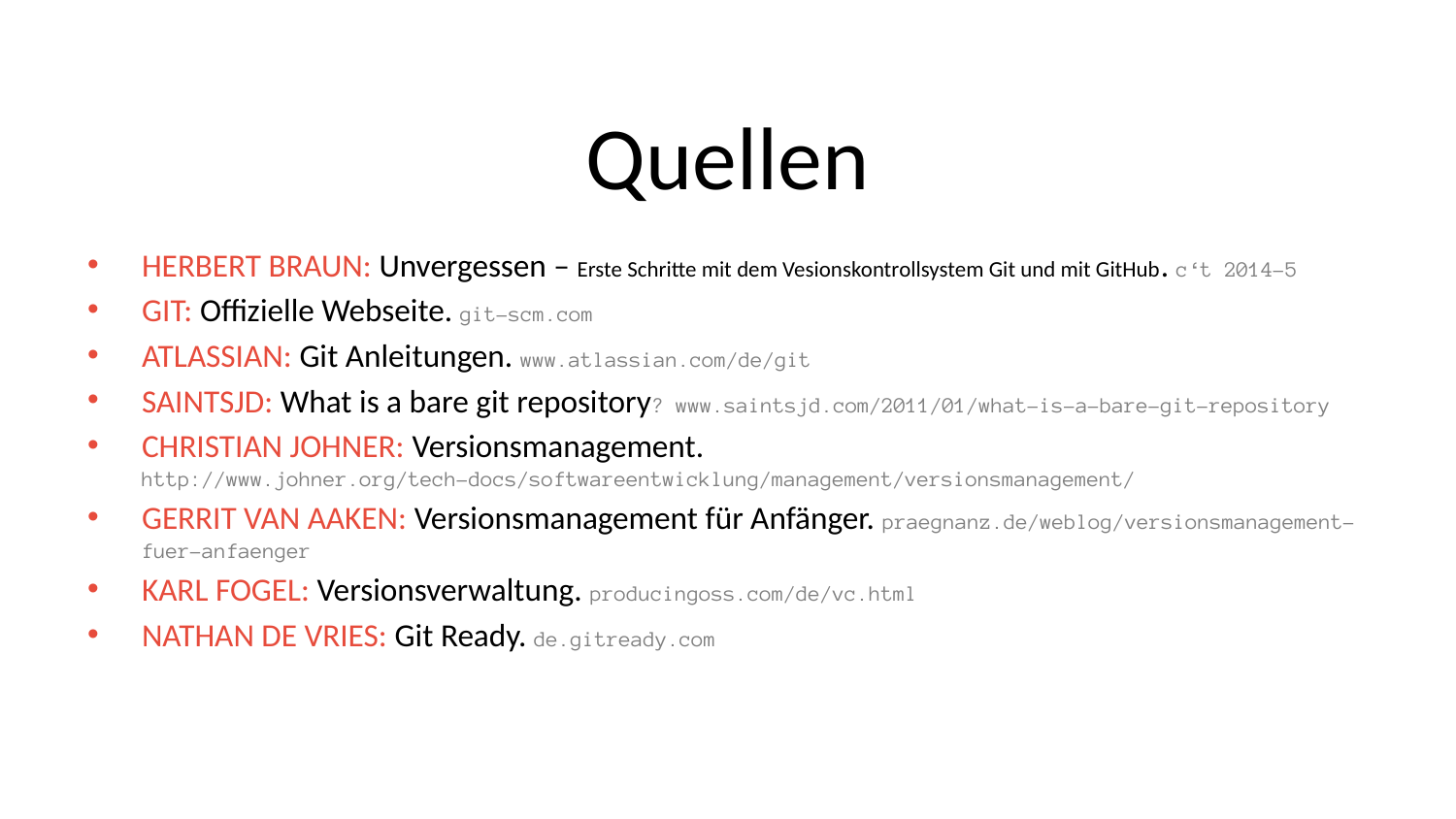

Literatur

Quellen
Herbert Braun: Unvergessen – Erste Schritte mit dem Vesionskontrollsystem Git und mit GitHub. c‘t 2014-5
Git: Offizielle Webseite. git-scm.com
Atlassian: Git Anleitungen. www.atlassian.com/de/git
SaintsJD: What is a bare git repository? www.saintsjd.com/2011/01/what-is-a-bare-git-repository
Christian Johner: Versionsmanagement. http://www.johner.org/tech-docs/softwareentwicklung/management/versionsmanagement/
Gerrit van Aaken: Versionsmanagement für Anfänger. praegnanz.de/weblog/versionsmanagement-fuer-anfaenger
Karl Fogel: Versionsverwaltung. producingoss.com/de/vc.html
Nathan de Vries: Git Ready. de.gitready.com